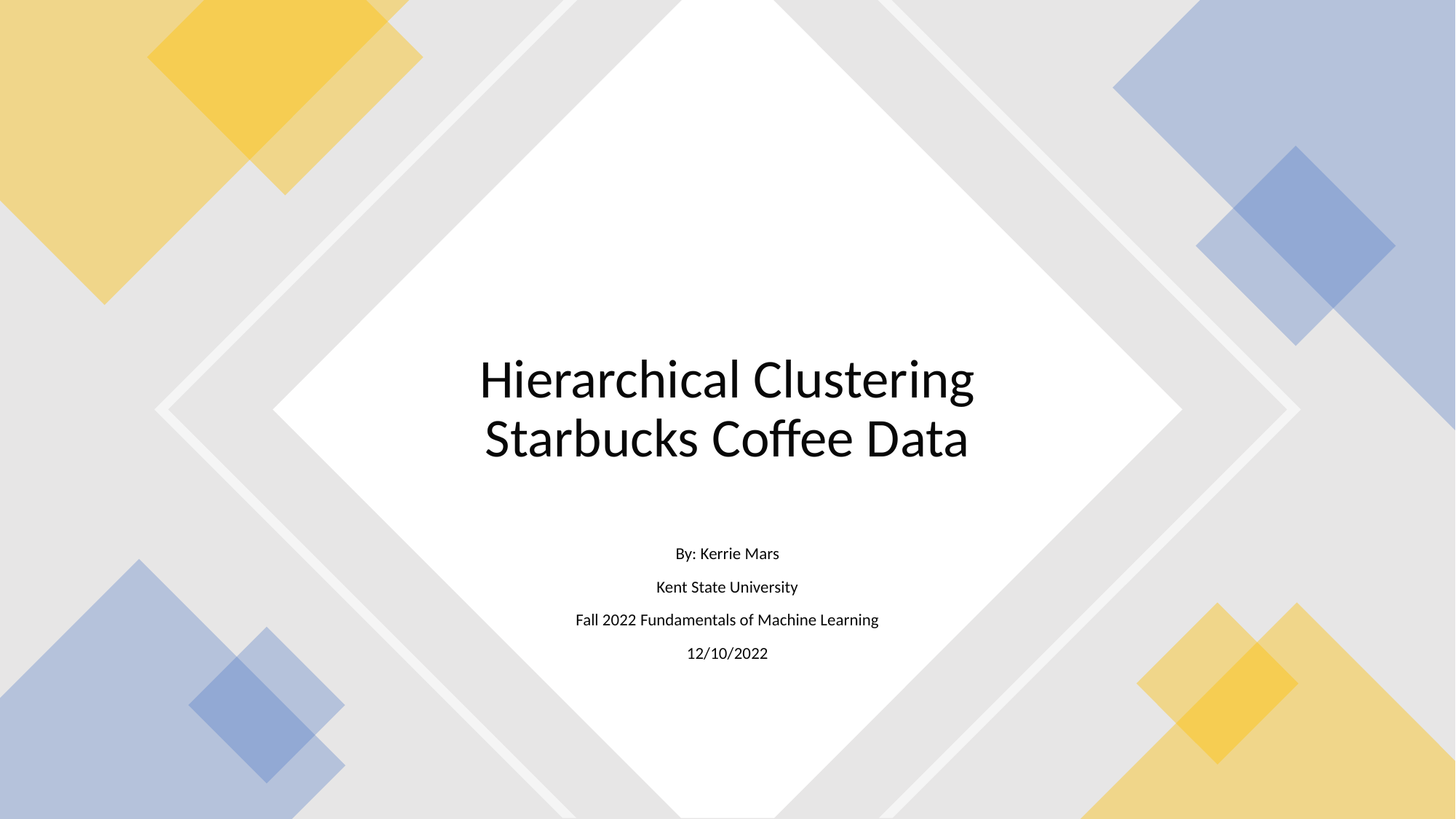

# Hierarchical Clustering Starbucks Coffee Data
By: Kerrie Mars
Kent State University
Fall 2022 Fundamentals of Machine Learning
12/10/2022